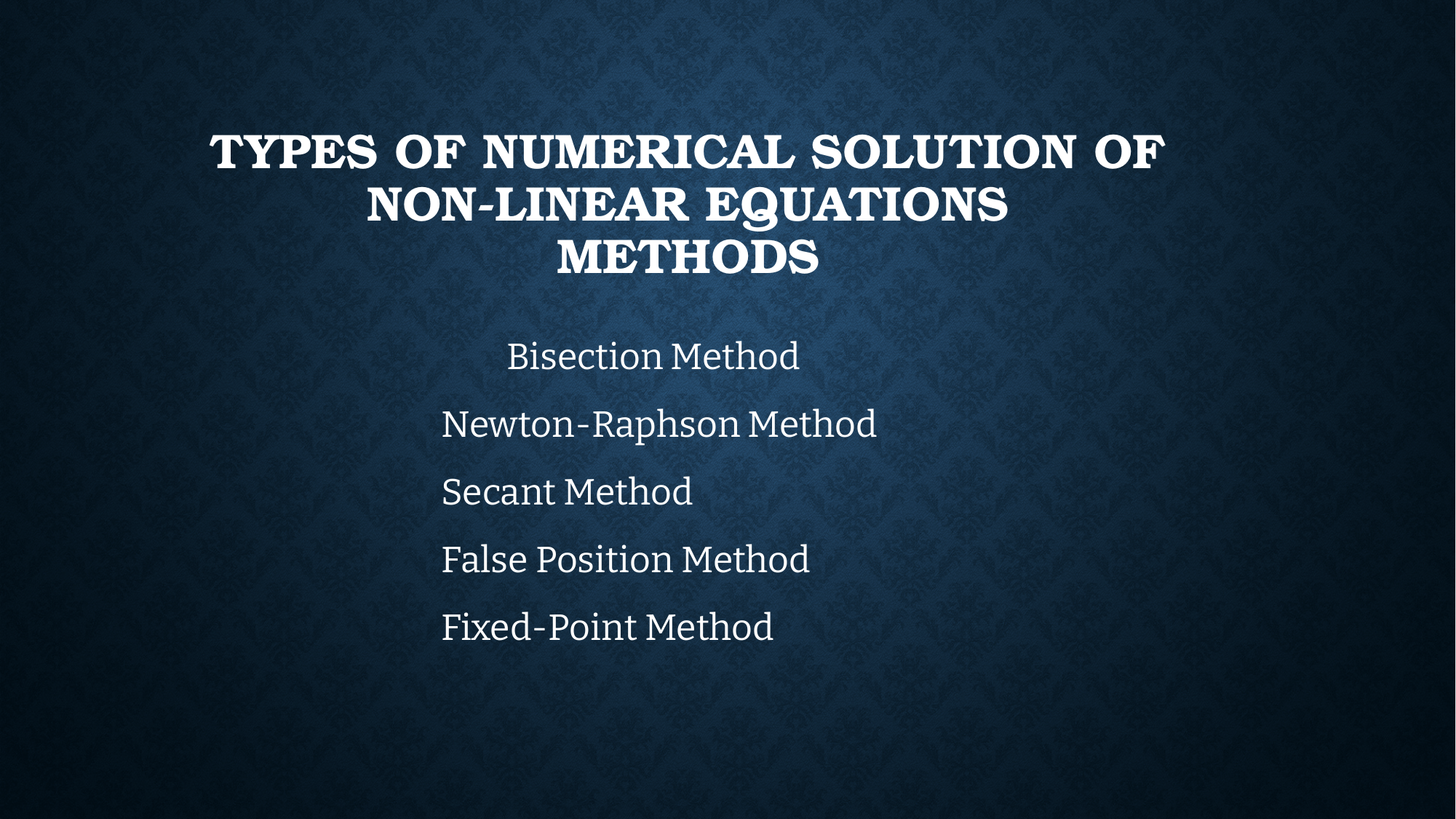

# Types of Numerical Solution of Non-linear Equations methods
Bisection Method
                                       Newton-Raphson Method
                                       Secant Method
                                       False Position Method
                                       Fixed-Point Method